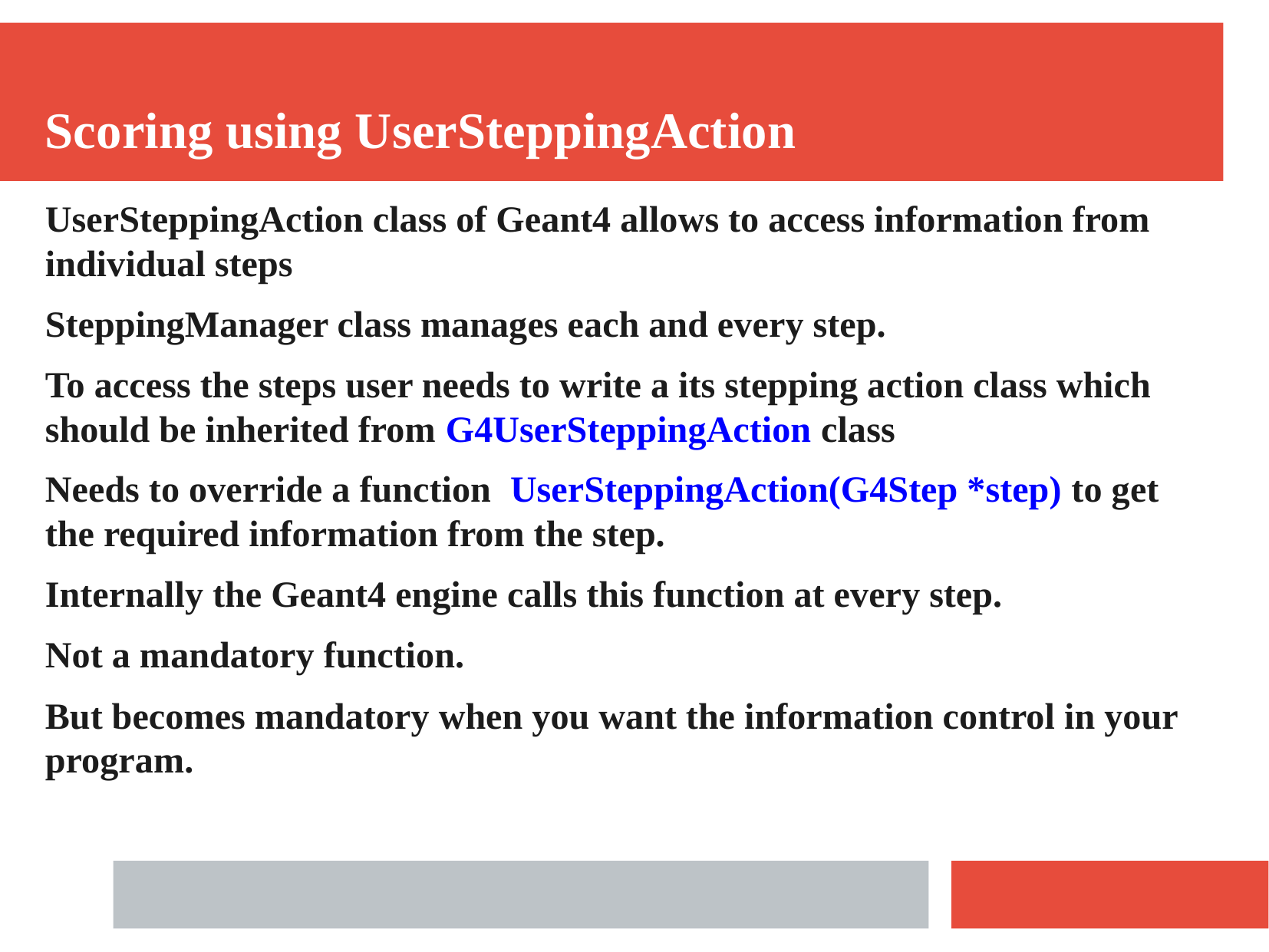

Scoring using UserSteppingAction
UserSteppingAction class of Geant4 allows to access information from individual steps
SteppingManager class manages each and every step.
To access the steps user needs to write a its stepping action class which should be inherited from G4UserSteppingAction class
Needs to override a function  UserSteppingAction(G4Step *step) to get the required information from the step.
Internally the Geant4 engine calls this function at every step.
Not a mandatory function.
But becomes mandatory when you want the information control in your program.